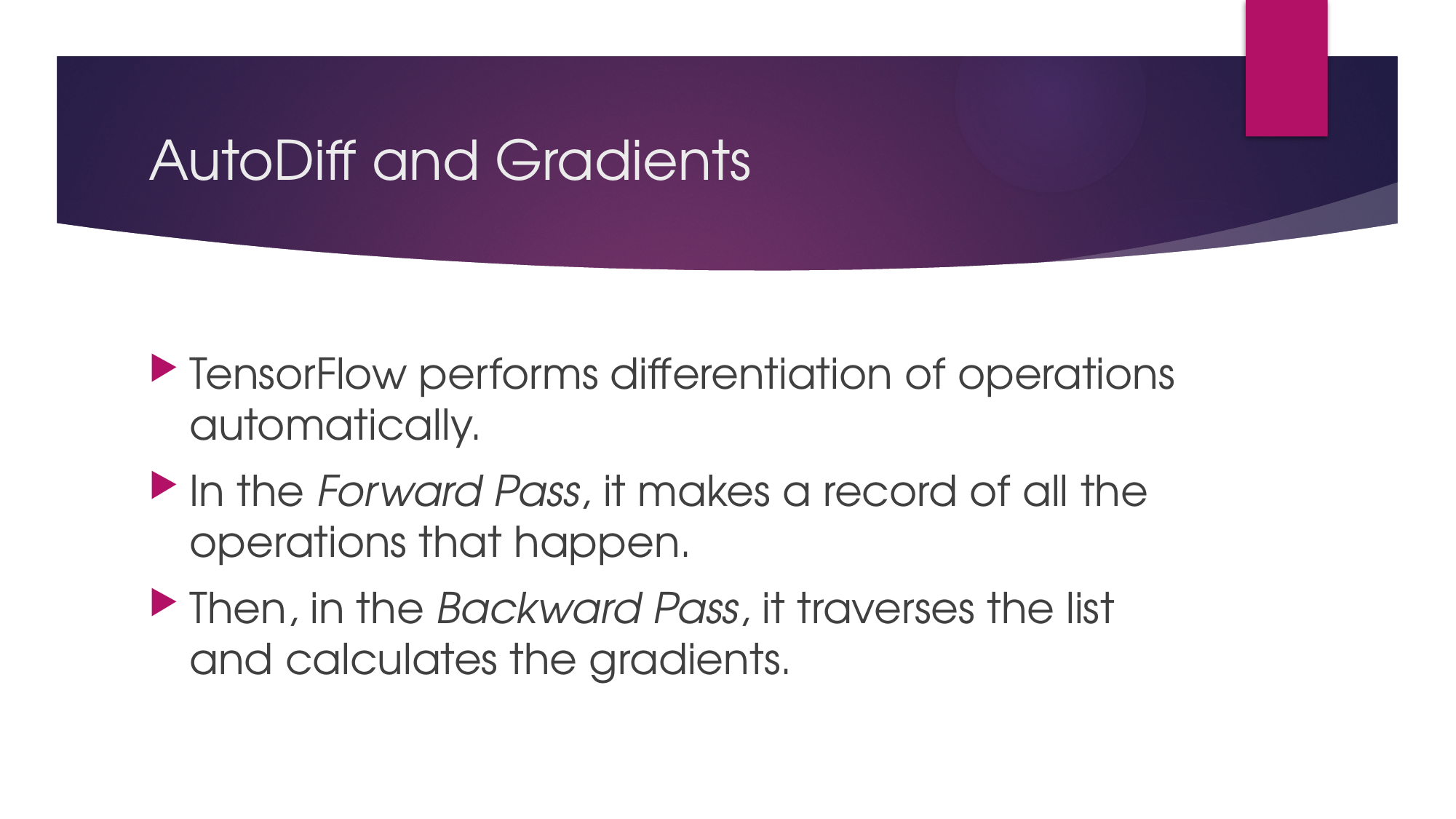

# AutoDiff and Gradients
TensorFlow performs differentiation of operations automatically.
In the Forward Pass, it makes a record of all the operations that happen.
Then, in the Backward Pass, it traverses the list and calculates the gradients.